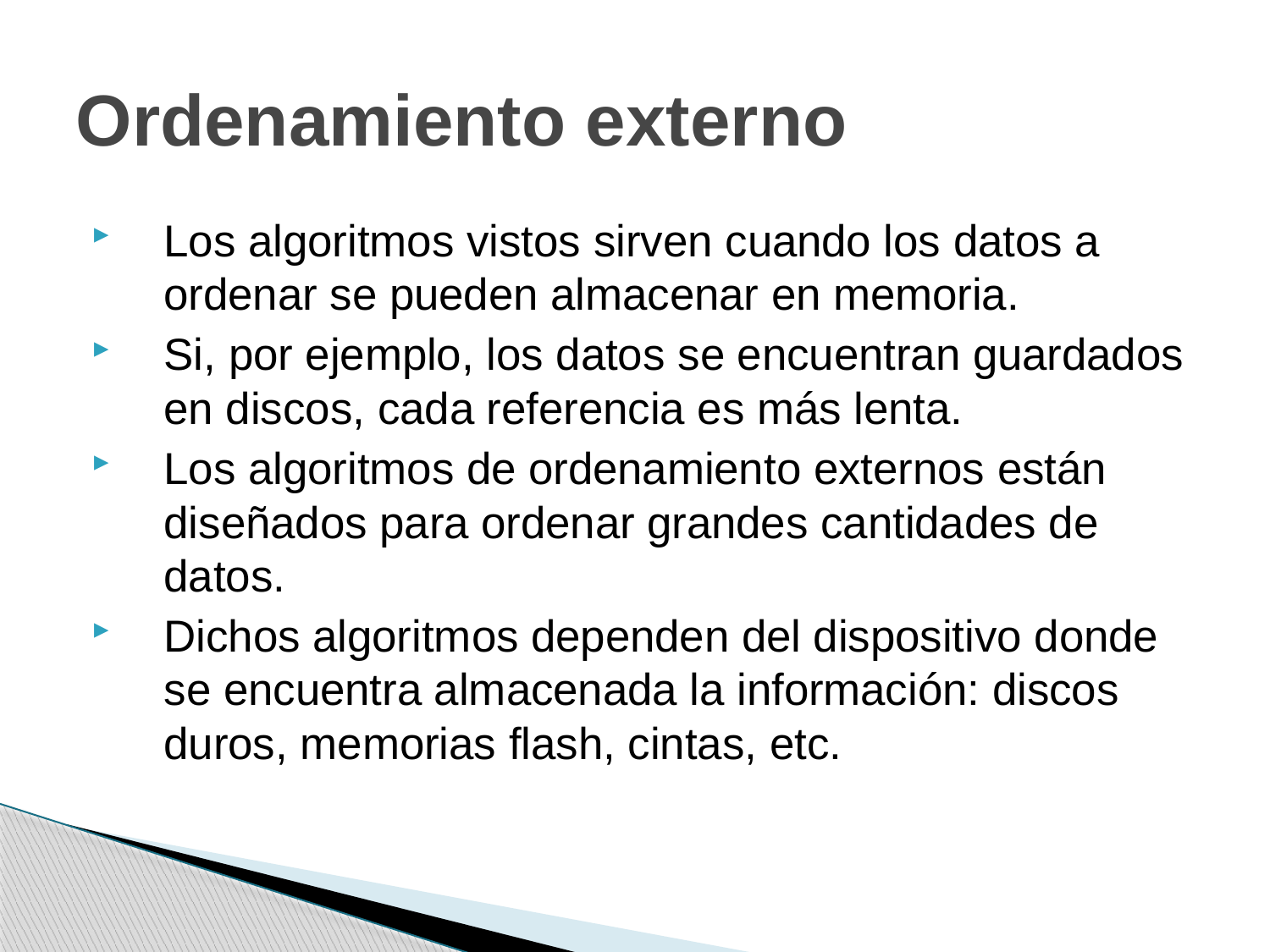

# Ordenamiento externo
Los algoritmos vistos sirven cuando los datos a ordenar se pueden almacenar en memoria.
Si, por ejemplo, los datos se encuentran guardados en discos, cada referencia es más lenta.
Los algoritmos de ordenamiento externos están diseñados para ordenar grandes cantidades de datos.
Dichos algoritmos dependen del dispositivo donde se encuentra almacenada la información: discos duros, memorias flash, cintas, etc.